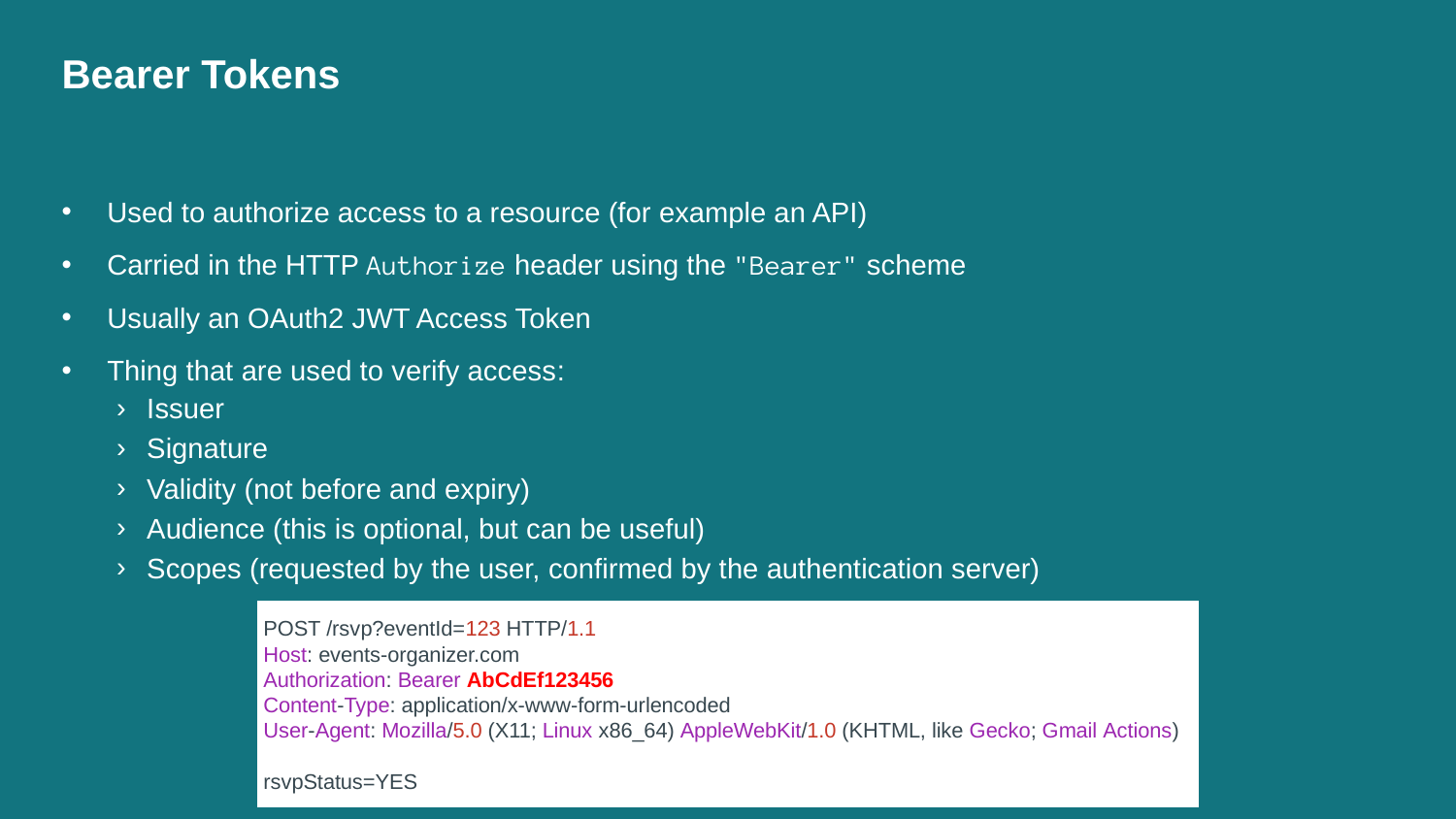

# Bearer Tokens
Used to authorize access to a resource (for example an API)
Carried in the HTTP Authorize header using the "Bearer" scheme
Usually an OAuth2 JWT Access Token
Thing that are used to verify access:
Issuer
Signature
Validity (not before and expiry)
Audience (this is optional, but can be useful)
Scopes (requested by the user, confirmed by the authentication server)

POST /rsvp?eventId=123 HTTP/1.1
Host: events-organizer.com
Authorization: Bearer AbCdEf123456
Content-Type: application/x-www-form-urlencoded
User-Agent: Mozilla/5.0 (X11; Linux x86_64) AppleWebKit/1.0 (KHTML, like Gecko; Gmail Actions)
rsvpStatus=YES